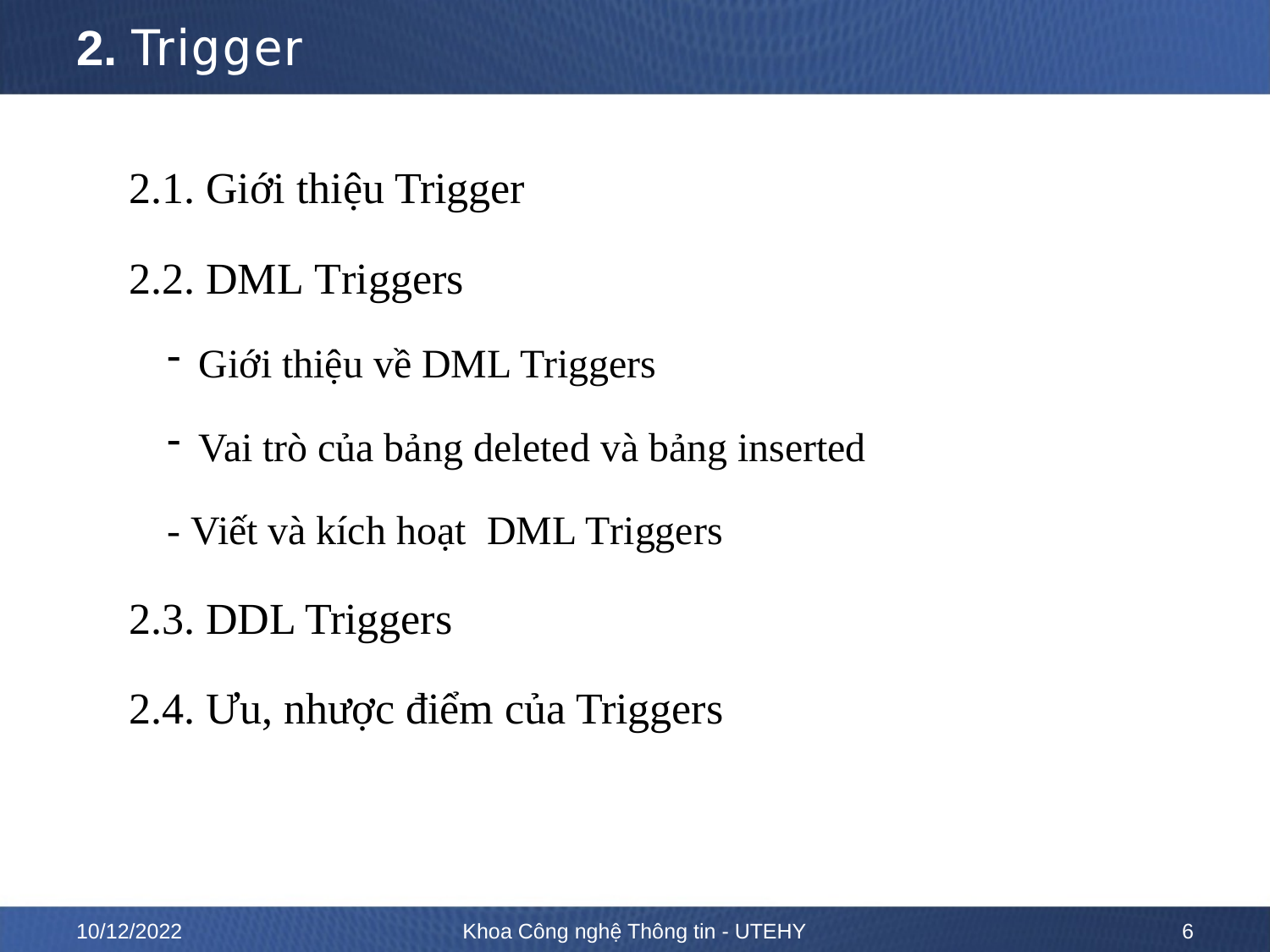

# 2. Trigger
2.1. Giới thiệu Trigger
2.2. DML Triggers
Giới thiệu về DML Triggers
Vai trò của bảng deleted và bảng inserted
- Viết và kích hoạt  DML Triggers
2.3. DDL Triggers
2.4. Ưu, nhược điểm của Triggers

10/12/2022
Khoa Công nghệ Thông tin - UTEHY
6